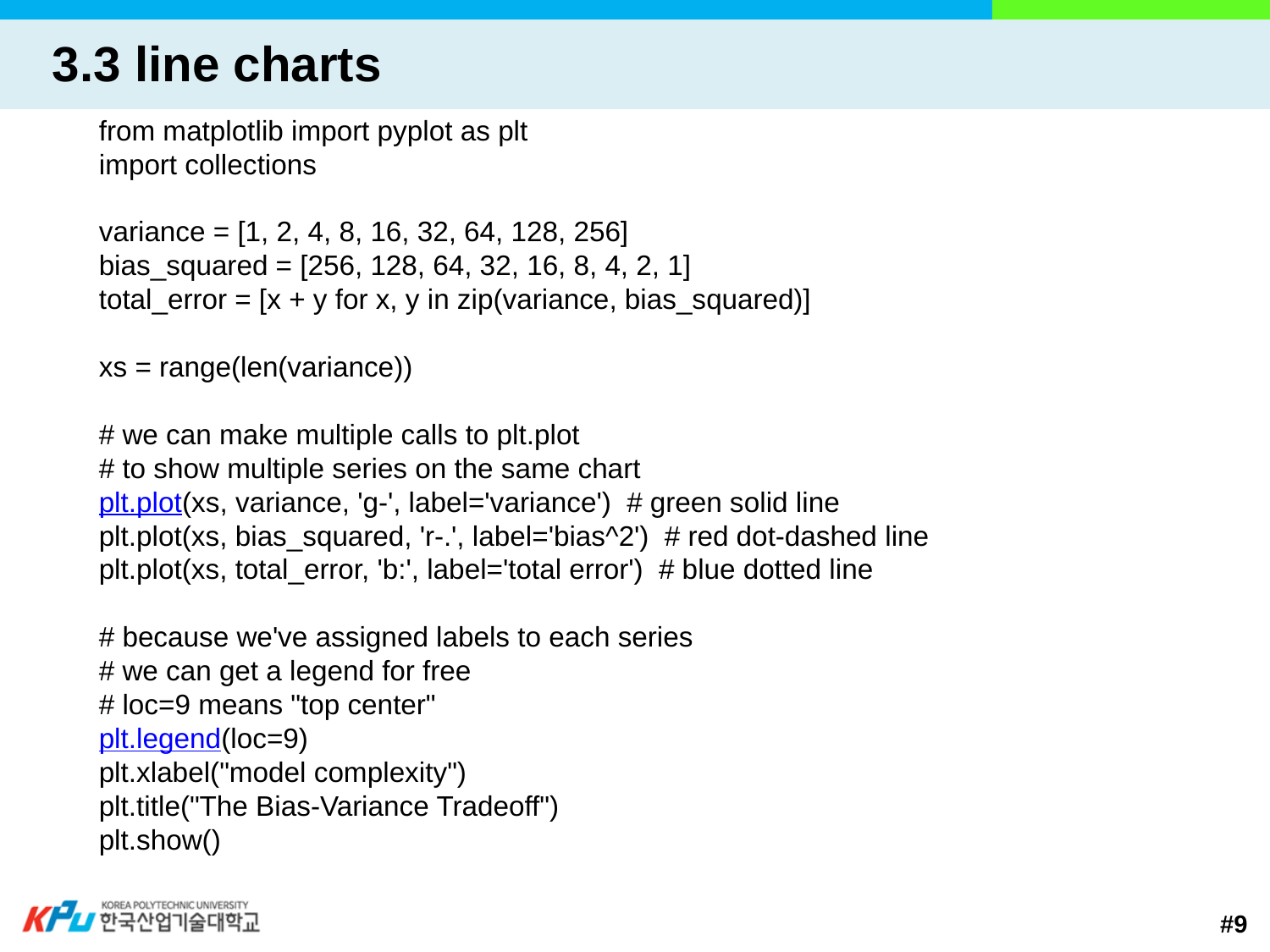

# 3.3 line charts
from matplotlib import pyplot as plt
import collections
variance = [1, 2, 4, 8, 16, 32, 64, 128, 256]
bias_squared = [256, 128, 64, 32, 16, 8, 4, 2, 1]
total_error = [x + y for x, y in zip(variance, bias_squared)]
xs = range(len(variance))
# we can make multiple calls to plt.plot
# to show multiple series on the same chart
plt.plot(xs, variance, 'g-', label='variance')  # green solid line
plt.plot(xs, bias_squared, 'r-.', label='bias^2')  # red dot-dashed line
plt.plot(xs, total_error, 'b:', label='total error')  # blue dotted line
# because we've assigned labels to each series
# we can get a legend for free
# loc=9 means "top center"
plt.legend(loc=9)
plt.xlabel("model complexity")
plt.title("The Bias-Variance Tradeoff")
plt.show()